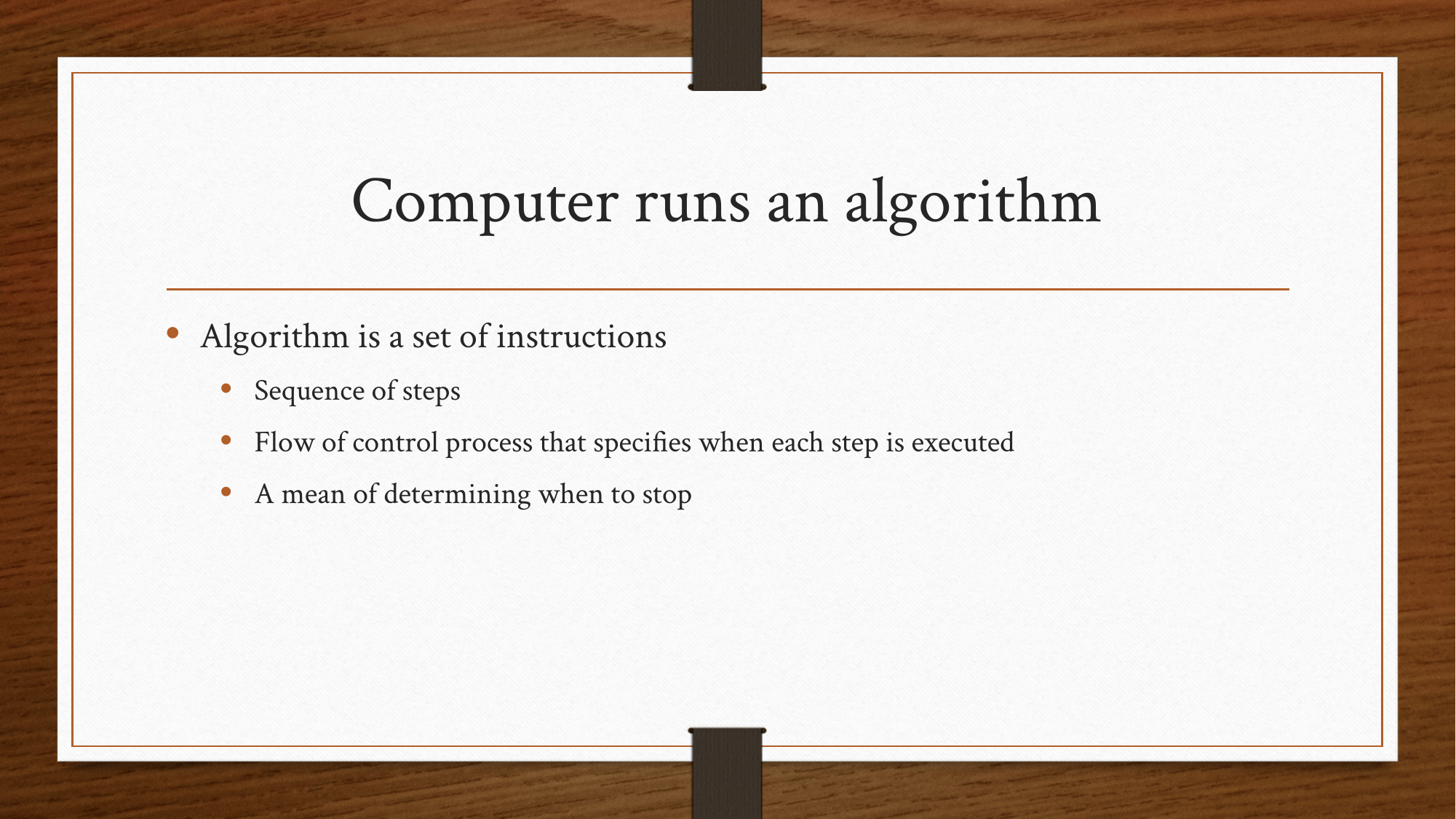

# Computer runs an algorithm
Algorithm is a set of instructions
Sequence of steps
Flow of control process that specifies when each step is executed
A mean of determining when to stop